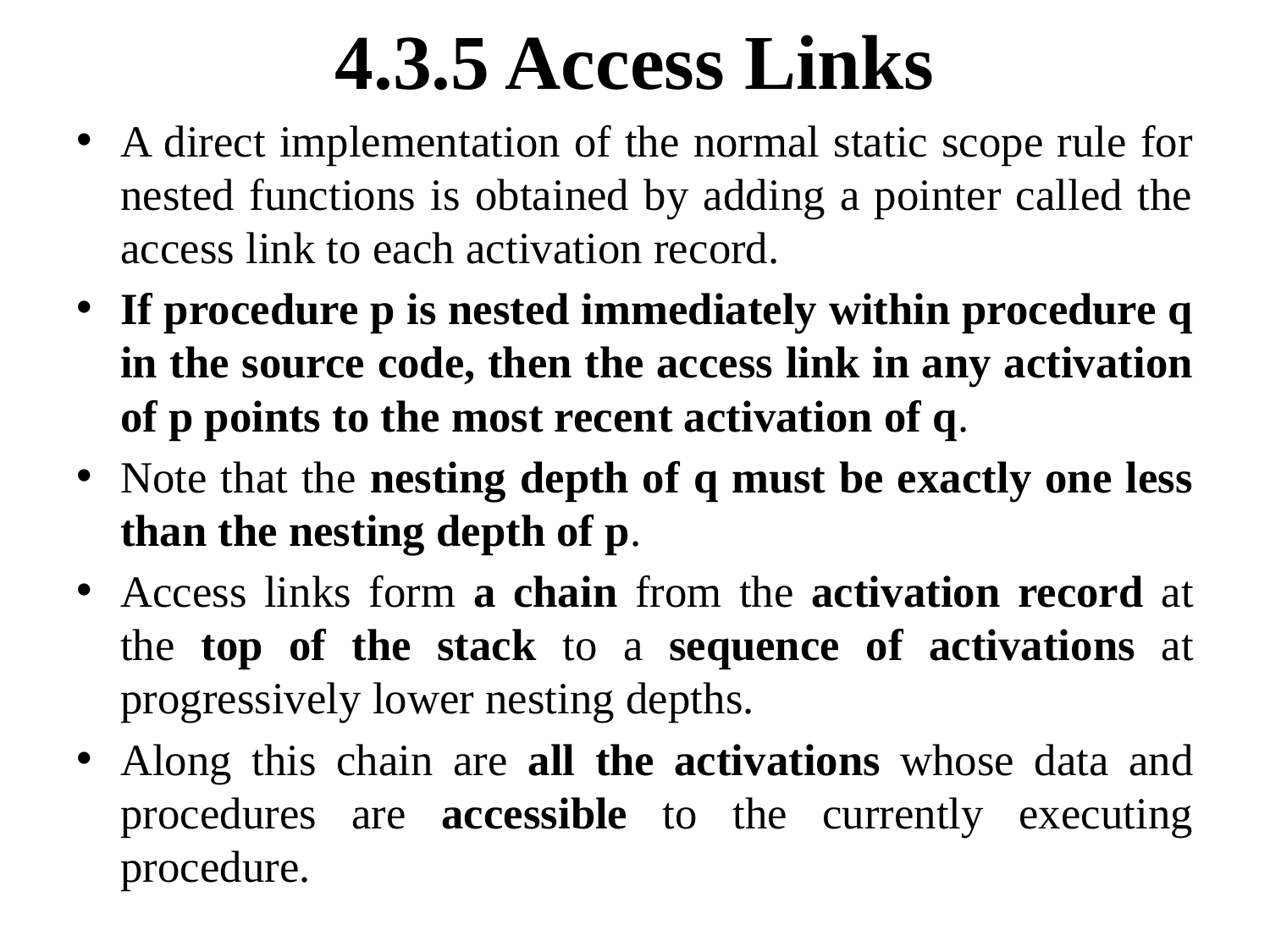

# 4.3.5 Access Links
A direct implementation of the normal static scope rule for nested functions is obtained by adding a pointer called the access link to each activation record.
If procedure p is nested immediately within procedure q in the source code, then the access link in any activation of p points to the most recent activation of q.
Note that the nesting depth of q must be exactly one less than the nesting depth of p.
Access links form a chain from the activation record at the top of the stack to a sequence of activations at progressively lower nesting depths.
Along this chain are all the activations whose data and procedures are accessible to the currently executing procedure.